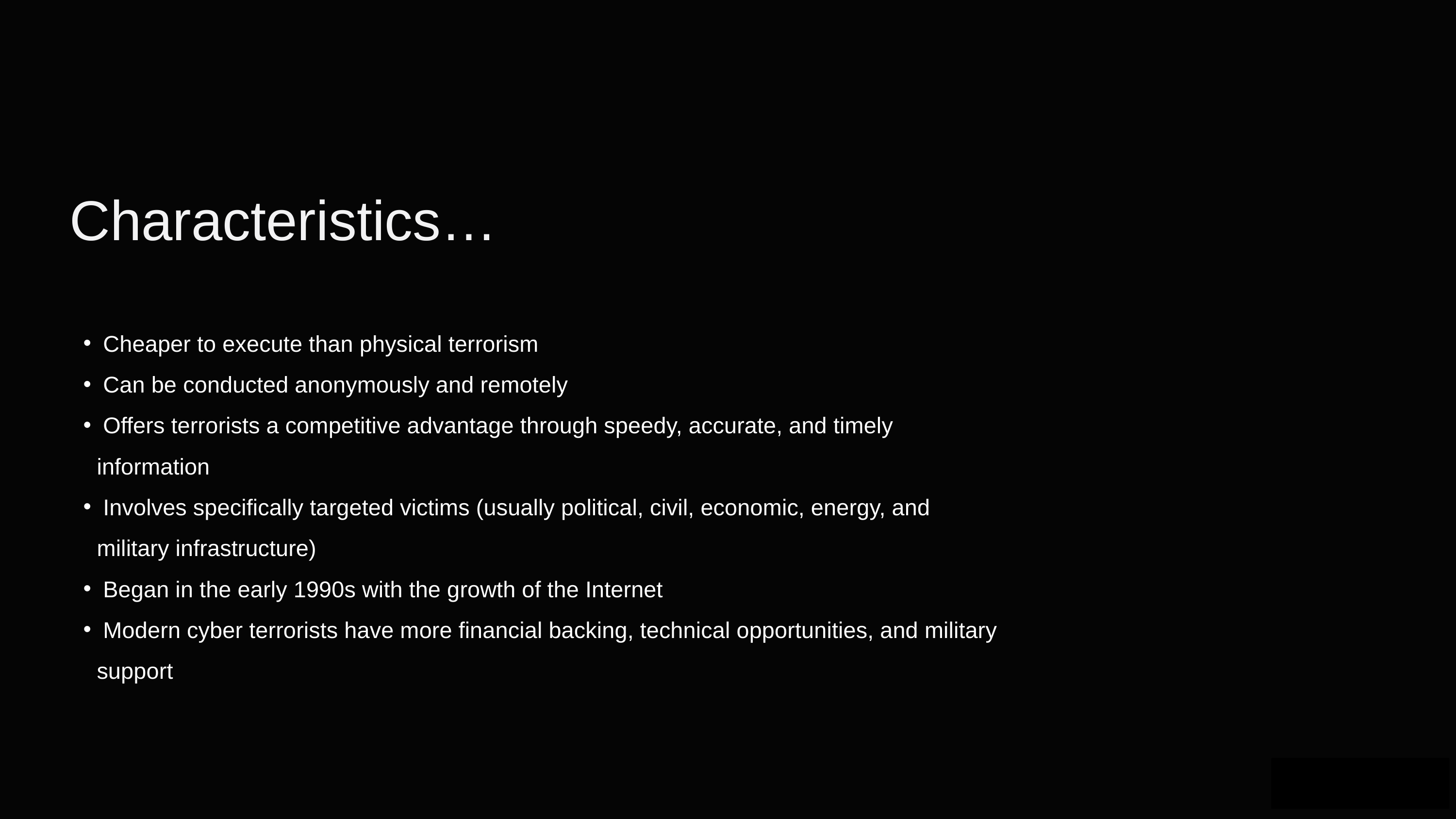

Characteristics…

 Cheaper to execute than physical terrorism
 Can be conducted anonymously and remotely
 Offers terrorists a competitive advantage through speedy, accurate, and timely   information
 Involves specifically targeted victims (usually political, civil, economic, energy, and military infrastructure)
 Began in the early 1990s with the growth of the Internet
 Modern cyber terrorists have more financial backing, technical opportunities, and military support